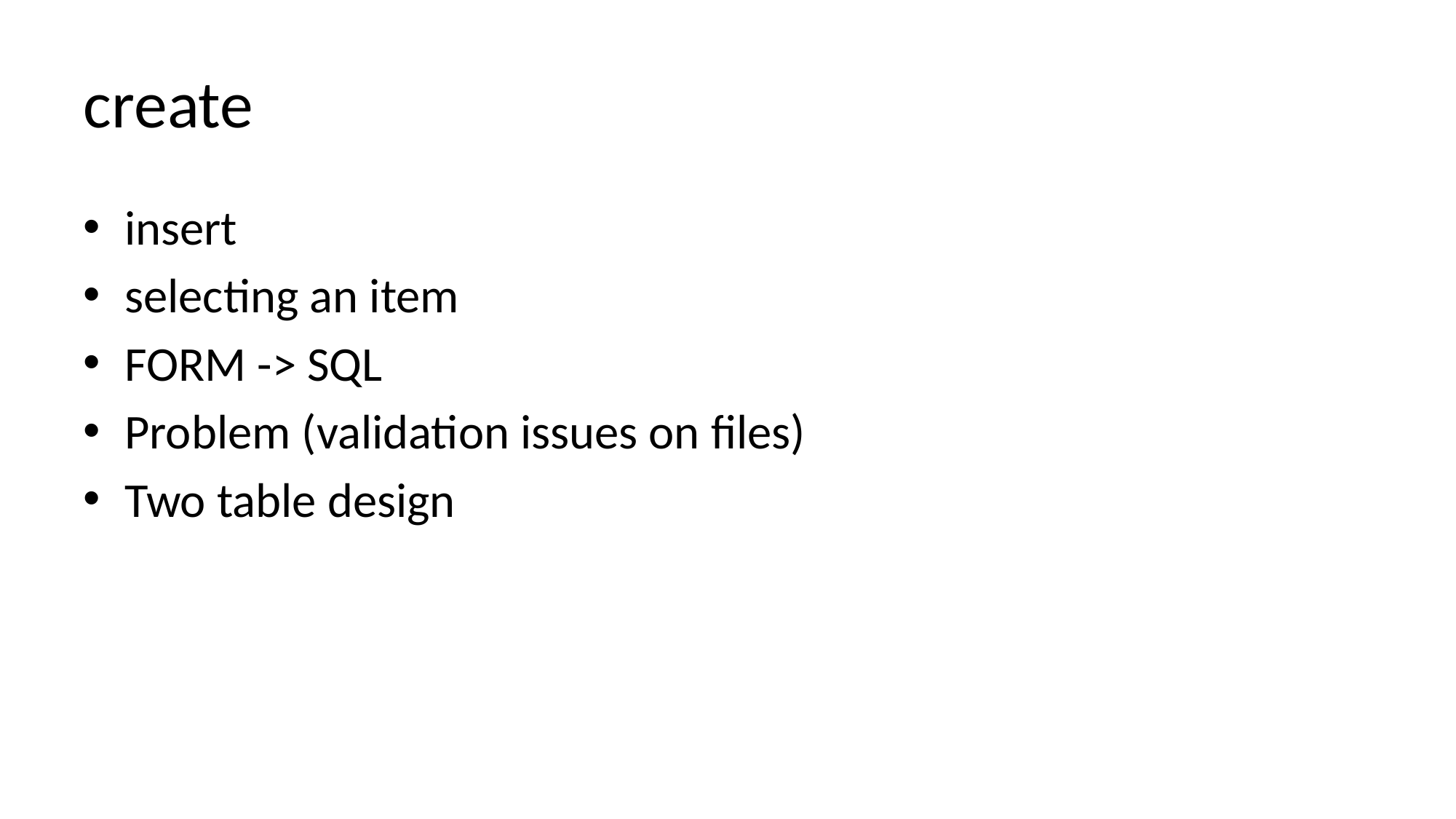

# create
insert
selecting an item
FORM -> SQL
Problem (validation issues on files)
Two table design